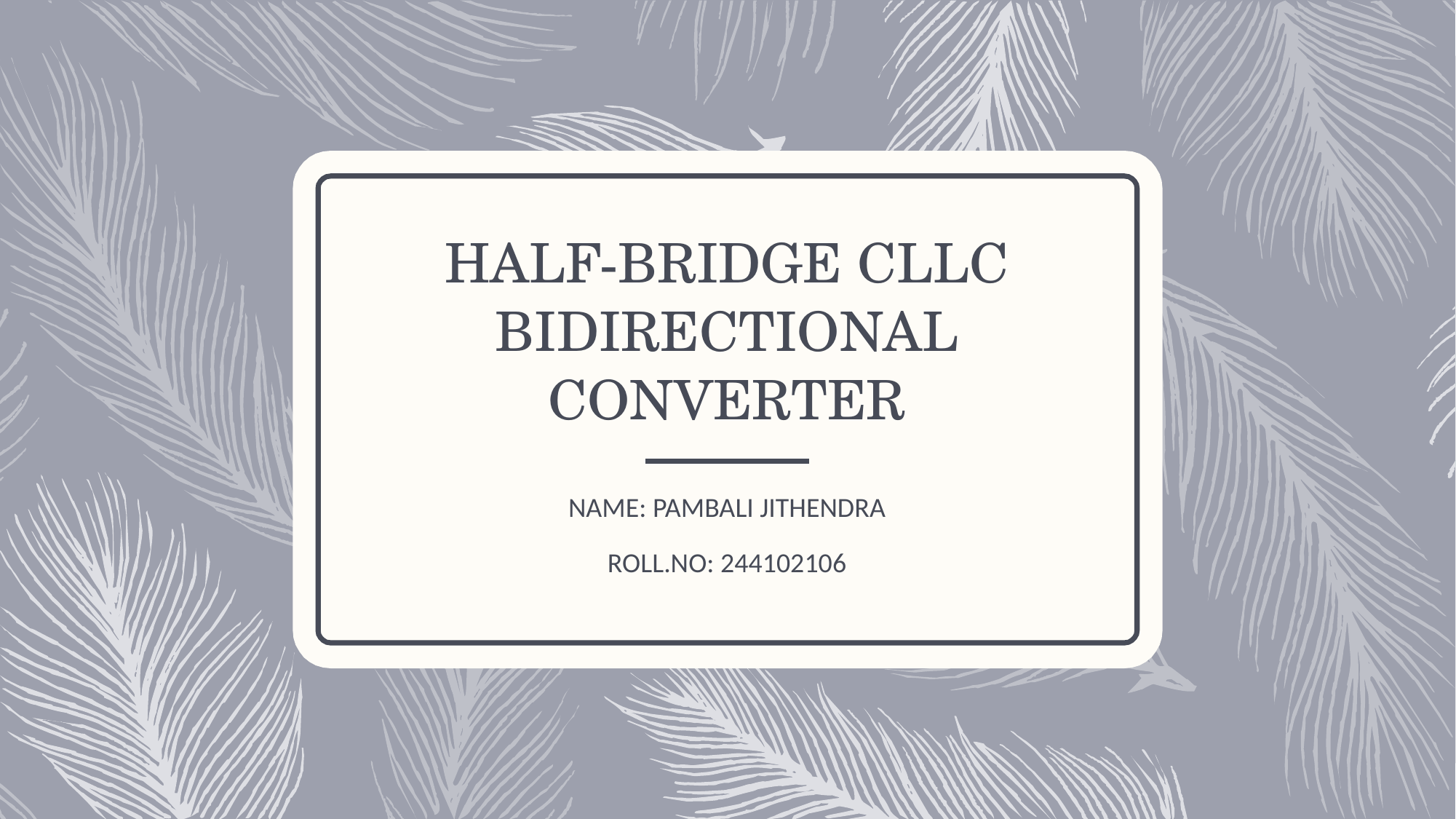

# HALF-BRIDGE CLLC BIDIRECTIONAL CONVERTER
NAME: PAMBALI JITHENDRA
ROLL.NO: 244102106